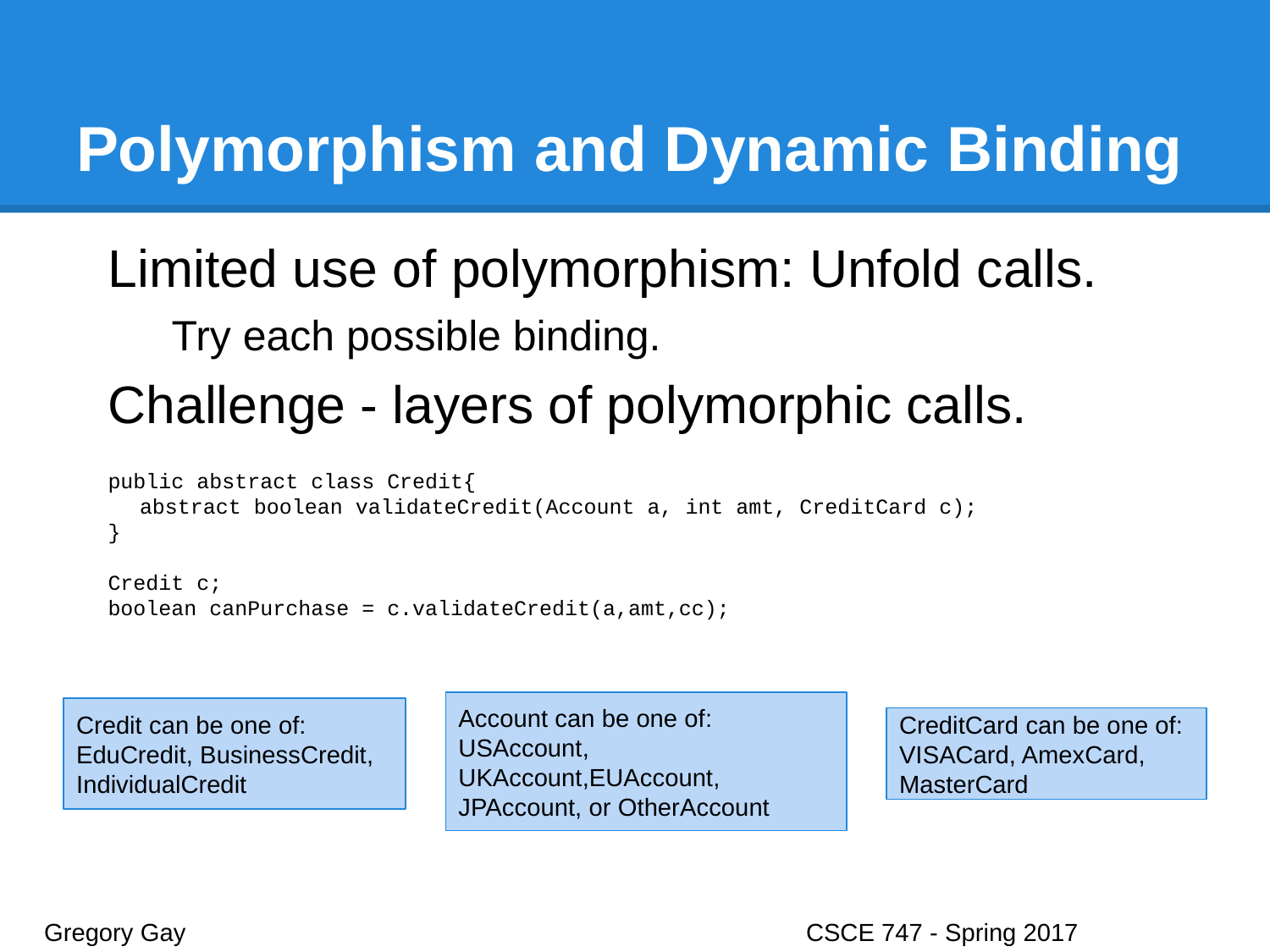

# Polymorphism and Dynamic Binding
Limited use of polymorphism: Unfold calls.
Try each possible binding.
Challenge - layers of polymorphic calls.

public abstract class Credit{
	abstract boolean validateCredit(Account a, int amt, CreditCard c);
}

Credit c;
boolean canPurchase = c.validateCredit(a,amt,cc);

Account can be one of:
USAccount, UKAccount,EUAccount, JPAccount, or OtherAccount
Credit can be one of: EduCredit, BusinessCredit, IndividualCredit
CreditCard can be one of:
VISACard, AmexCard, MasterCard
Gregory Gay					CSCE 747 - Spring 2017							26